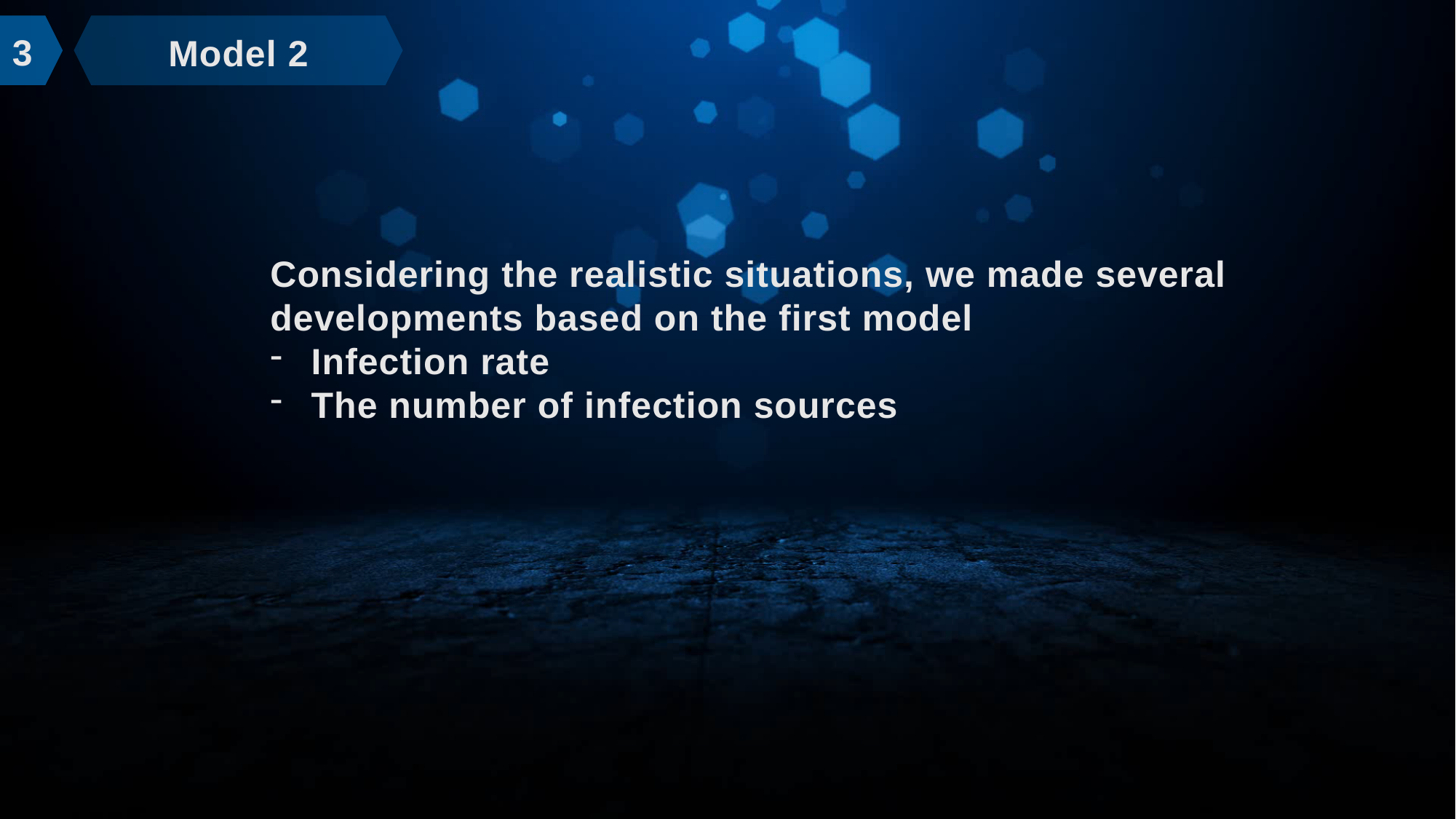

3

Model 2
Considering the realistic situations, we made several developments based on the first model
Infection rate
The number of infection sources